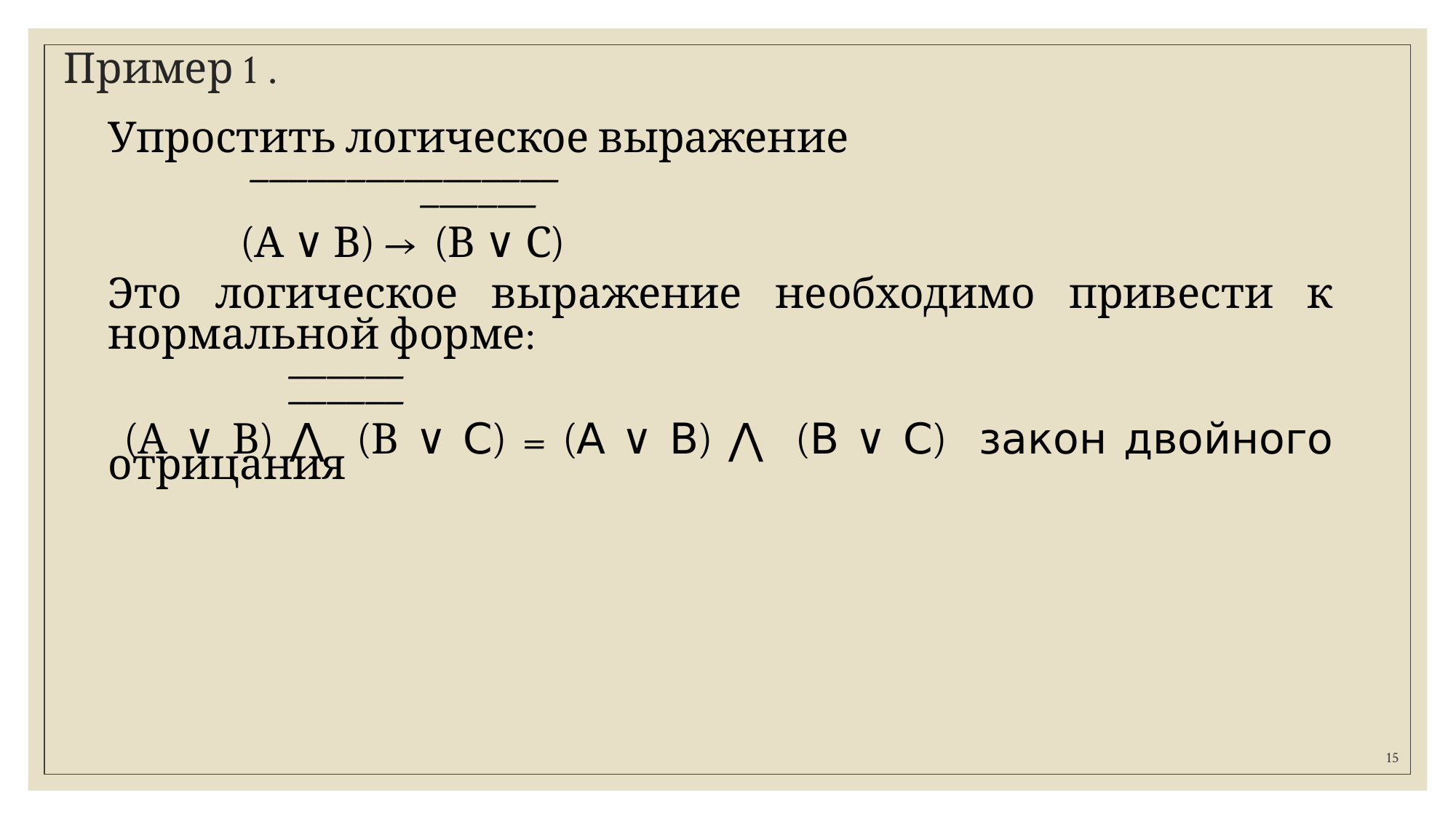

# Пример 1 .
Упростить логическое выражение
               ________________
                                 ______

              (А ∨ В) →  (В ∨ С)
Это логическое выражение необходимо привести к нормальной форме:
                   ______
                   ______

 (А ∨ В) ⋀  (В ∨ С) = (А ∨ В) ⋀  (В ∨ С)  закон двойного отрицания
15